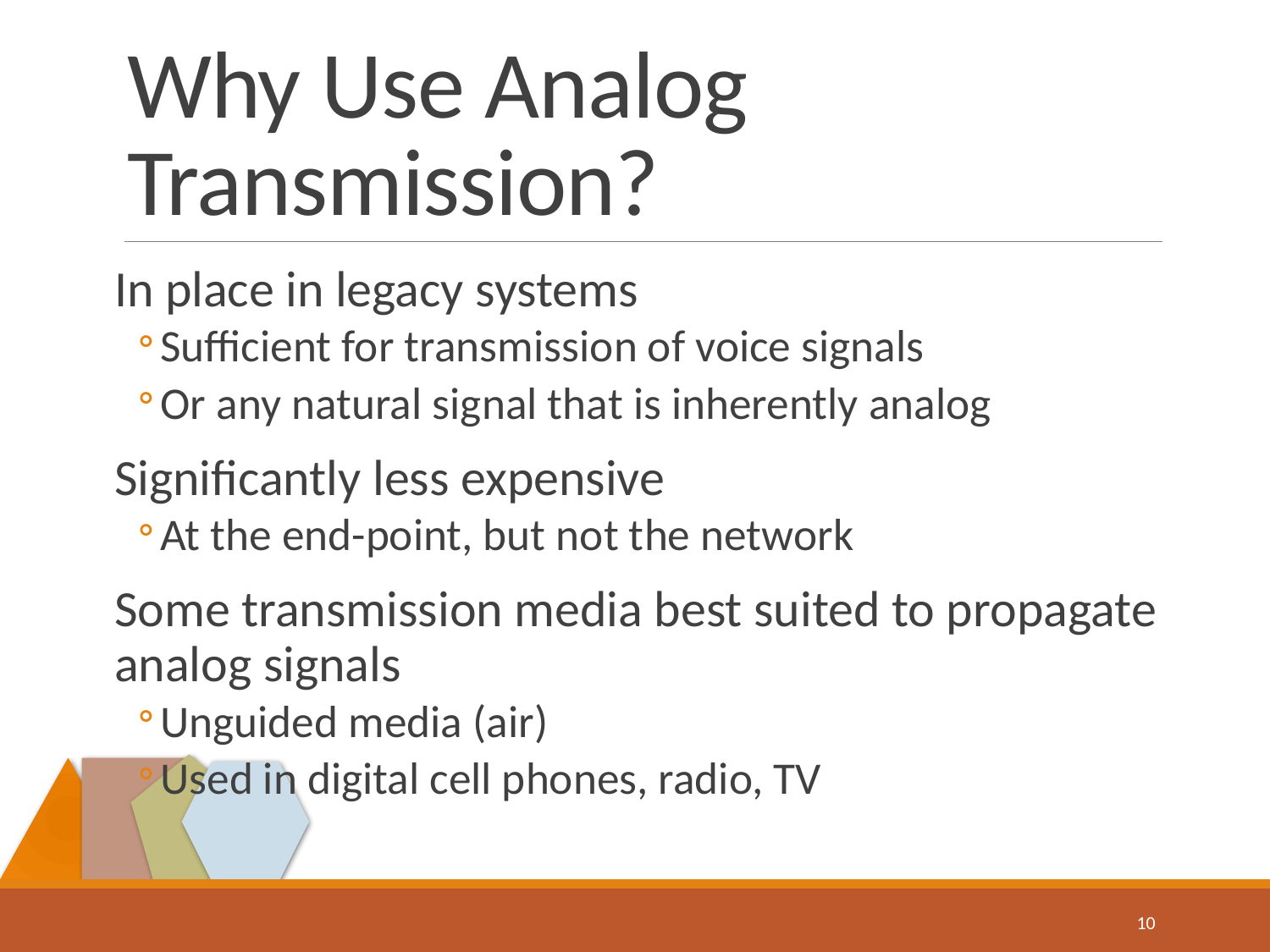

# Why Use Analog Transmission?
In place in legacy systems
Sufficient for transmission of voice signals
Or any natural signal that is inherently analog
Significantly less expensive
At the end-point, but not the network
Some transmission media best suited to propagate analog signals
Unguided media (air)
Used in digital cell phones, radio, TV

10